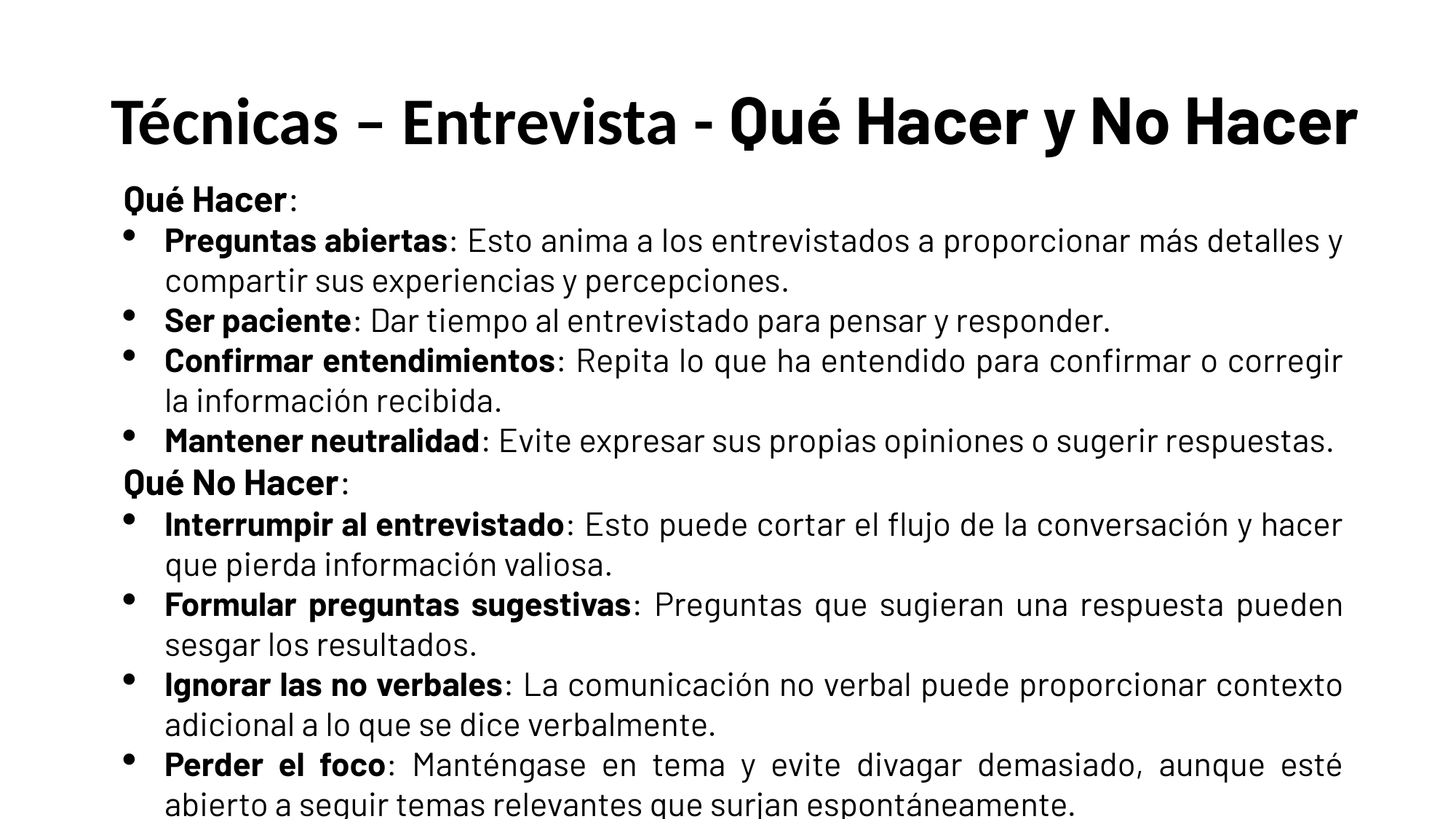

# Técnicas – Entrevista - Qué Hacer y No Hacer
Qué Hacer:
Preguntas abiertas: Esto anima a los entrevistados a proporcionar más detalles y compartir sus experiencias y percepciones.
Ser paciente: Dar tiempo al entrevistado para pensar y responder.
Confirmar entendimientos: Repita lo que ha entendido para confirmar o corregir la información recibida.
Mantener neutralidad: Evite expresar sus propias opiniones o sugerir respuestas.
Qué No Hacer:
Interrumpir al entrevistado: Esto puede cortar el flujo de la conversación y hacer que pierda información valiosa.
Formular preguntas sugestivas: Preguntas que sugieran una respuesta pueden sesgar los resultados.
Ignorar las no verbales: La comunicación no verbal puede proporcionar contexto adicional a lo que se dice verbalmente.
Perder el foco: Manténgase en tema y evite divagar demasiado, aunque esté abierto a seguir temas relevantes que surjan espontáneamente.